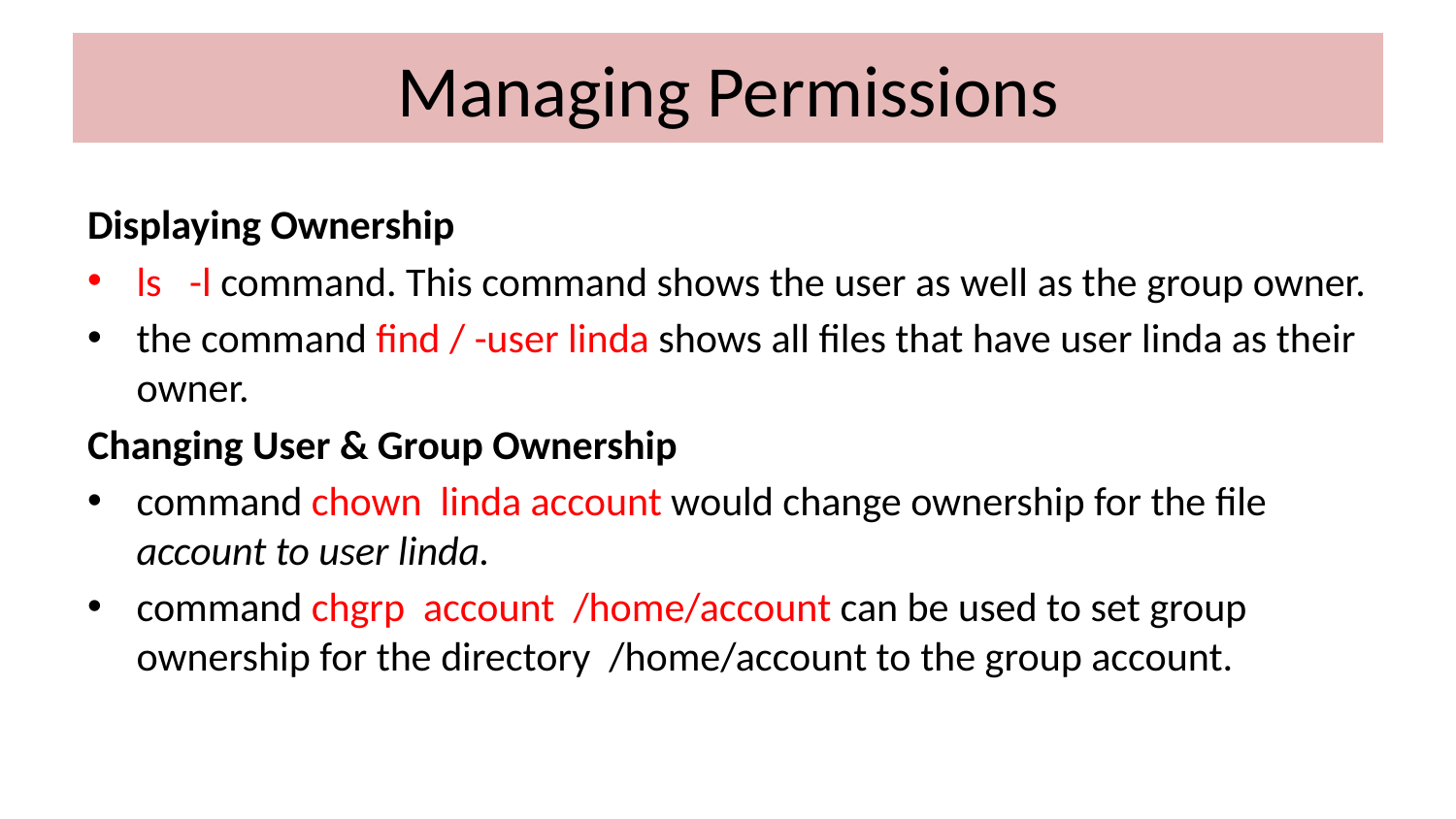

# Managing Permissions
Displaying Ownership
ls   -l command. This command shows the user as well as the group owner.
the command find / -user linda shows all files that have user linda as their owner.
Changing User & Group Ownership
command chown  linda account would change ownership for the file account to user linda.
command chgrp  account  /home/account can be used to set group ownership for the directory  /home/account to the group account.